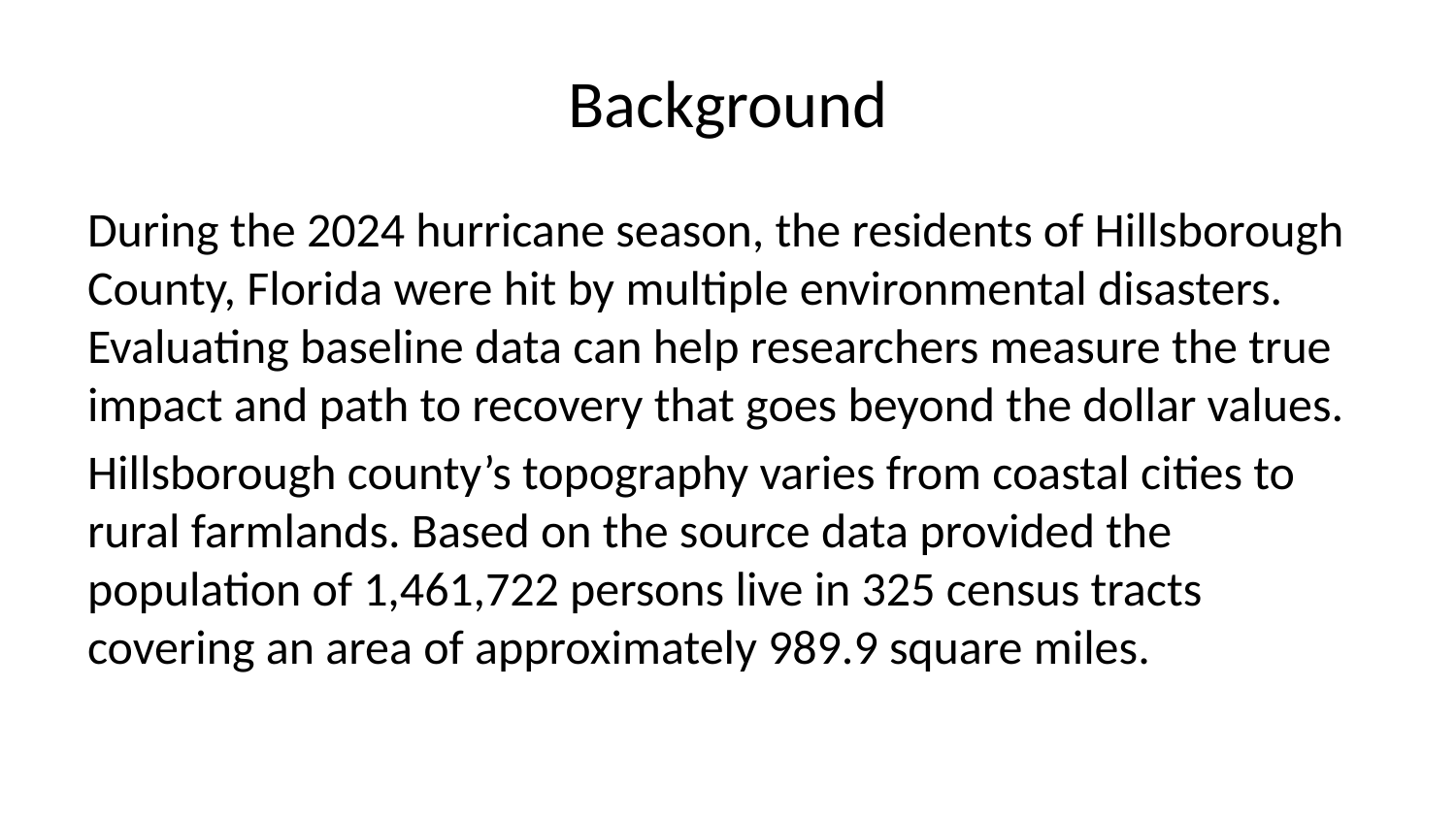

# Background
During the 2024 hurricane season, the residents of Hillsborough County, Florida were hit by multiple environmental disasters. Evaluating baseline data can help researchers measure the true impact and path to recovery that goes beyond the dollar values.
Hillsborough county’s topography varies from coastal cities to rural farmlands. Based on the source data provided the population of 1,461,722 persons live in 325 census tracts covering an area of approximately 989.9 square miles.